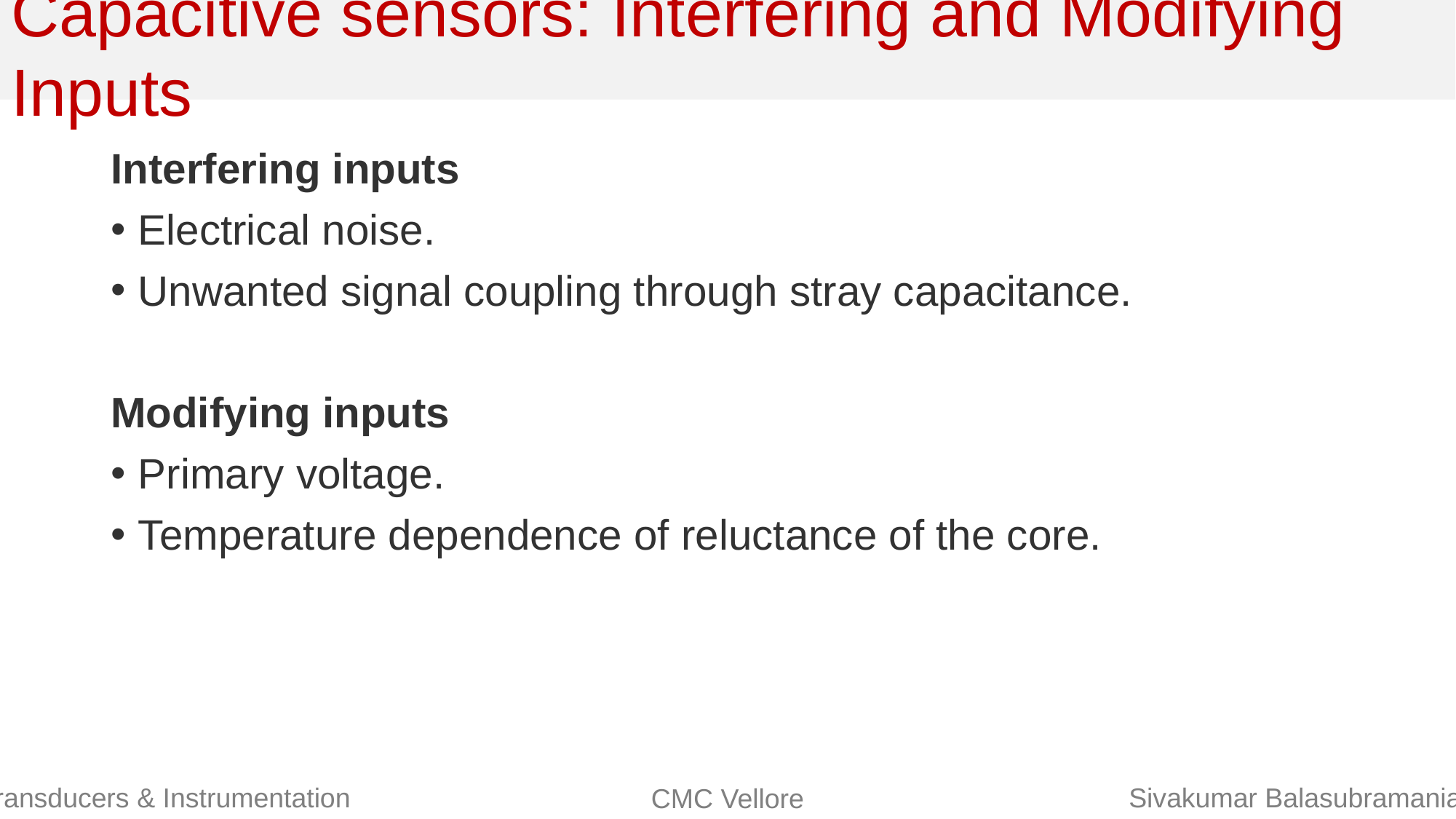

# Capacitive sensors: Interfering and Modifying Inputs
Interfering inputs
Electrical noise.
Unwanted signal coupling through stray capacitance.

Modifying inputs
Primary voltage.
Temperature dependence of reluctance of the core.